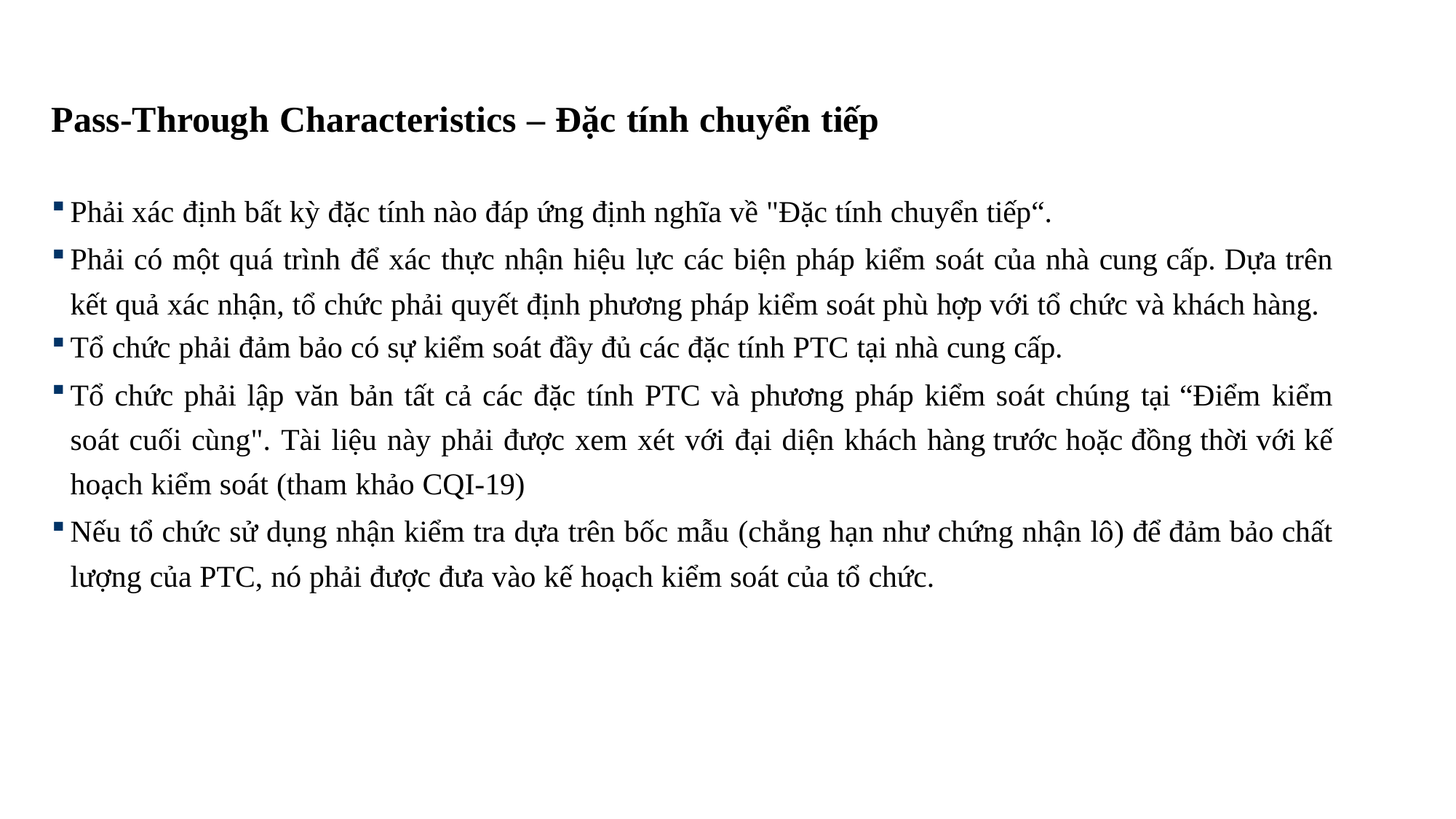

Pass-Through Characteristics – Đặc tính chuyển tiếp

Phải xác định bất kỳ đặc tính nào đáp ứng định nghĩa về "Đặc tính chuyển tiếp“.
Phải có một quá trình để xác thực nhận hiệu lực các biện pháp kiểm soát của nhà cung cấp. Dựa trên kết quả xác nhận, tổ chức phải quyết định phương pháp kiểm soát phù hợp với tổ chức và khách hàng.
Tổ chức phải đảm bảo có sự kiểm soát đầy đủ các đặc tính PTC tại nhà cung cấp.
Tổ chức phải lập văn bản tất cả các đặc tính PTC và phương pháp kiểm soát chúng tại “Điểm kiểm soát cuối cùng". Tài liệu này phải được xem xét với đại diện khách hàng trước hoặc đồng thời với kế hoạch kiểm soát (tham khảo CQI-19)
Nếu tổ chức sử dụng nhận kiểm tra dựa trên bốc mẫu (chẳng hạn như chứng nhận lô) để đảm bảo chất lượng của PTC, nó phải được đưa vào kế hoạch kiểm soát của tổ chức.